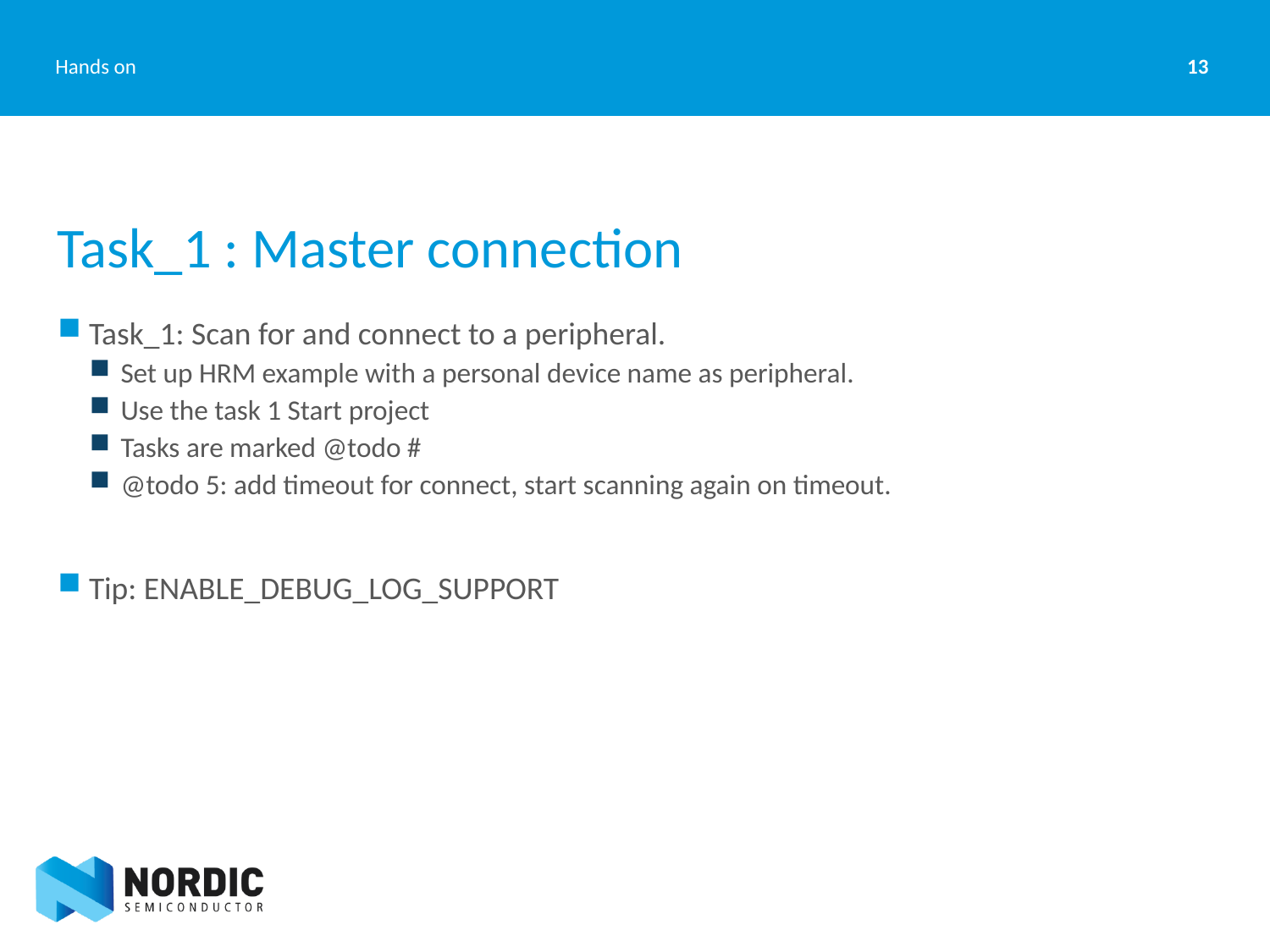

13
Hands on
# Task_1 : Master connection
Task_1: Scan for and connect to a peripheral.
Set up HRM example with a personal device name as peripheral.
Use the task 1 Start project
Tasks are marked @todo #
@todo 5: add timeout for connect, start scanning again on timeout.

Tip: ENABLE_DEBUG_LOG_SUPPORT